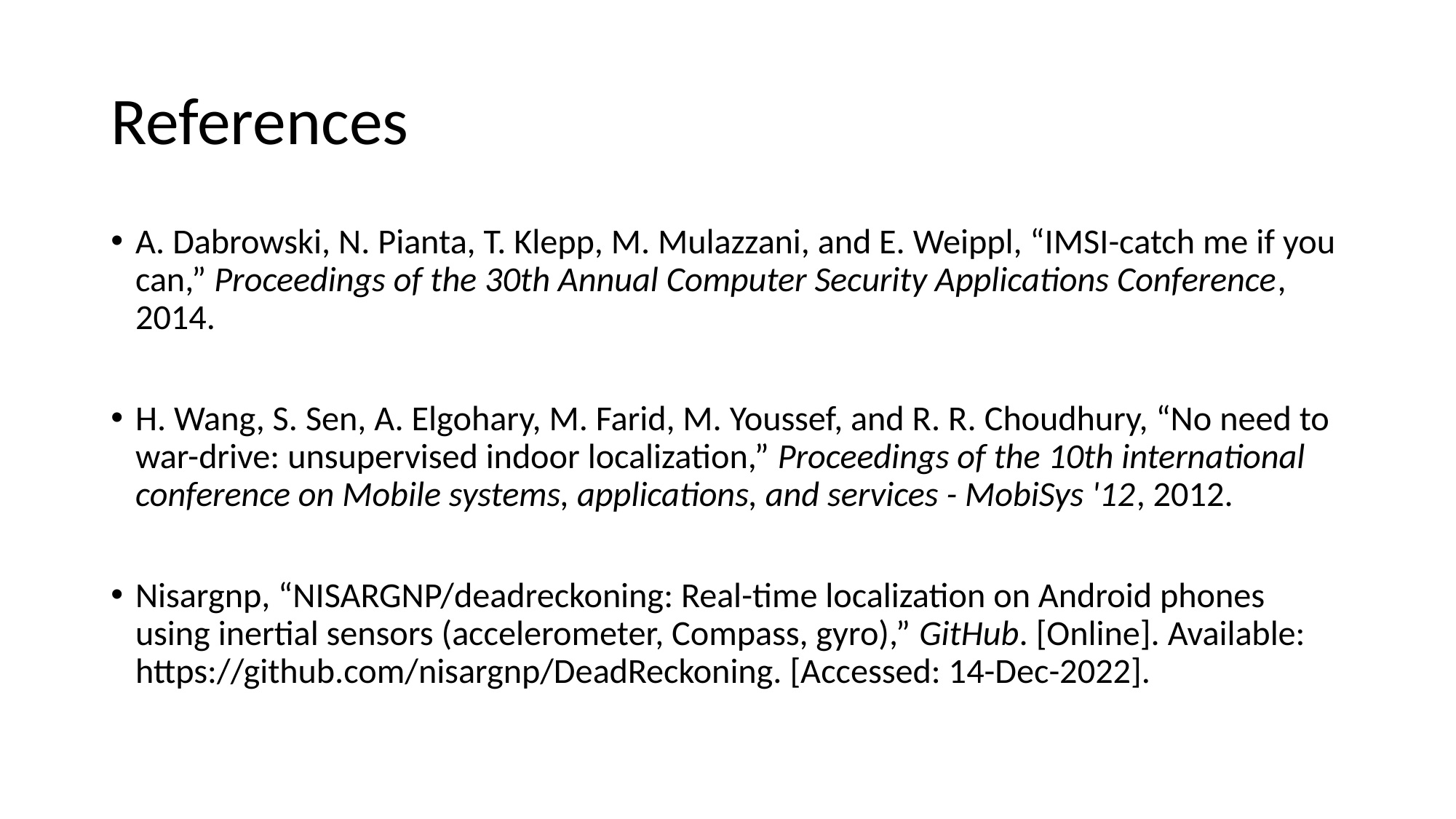

# References
A. Dabrowski, N. Pianta, T. Klepp, M. Mulazzani, and E. Weippl, “IMSI-catch me if you can,” Proceedings of the 30th Annual Computer Security Applications Conference, 2014.

H. Wang, S. Sen, A. Elgohary, M. Farid, M. Youssef, and R. R. Choudhury, “No need to war-drive: unsupervised indoor localization,” Proceedings of the 10th international conference on Mobile systems, applications, and services - MobiSys '12, 2012.

Nisargnp, “NISARGNP/deadreckoning: Real-time localization on Android phones using inertial sensors (accelerometer, Compass, gyro),” GitHub. [Online]. Available: https://github.com/nisargnp/DeadReckoning. [Accessed: 14-Dec-2022].